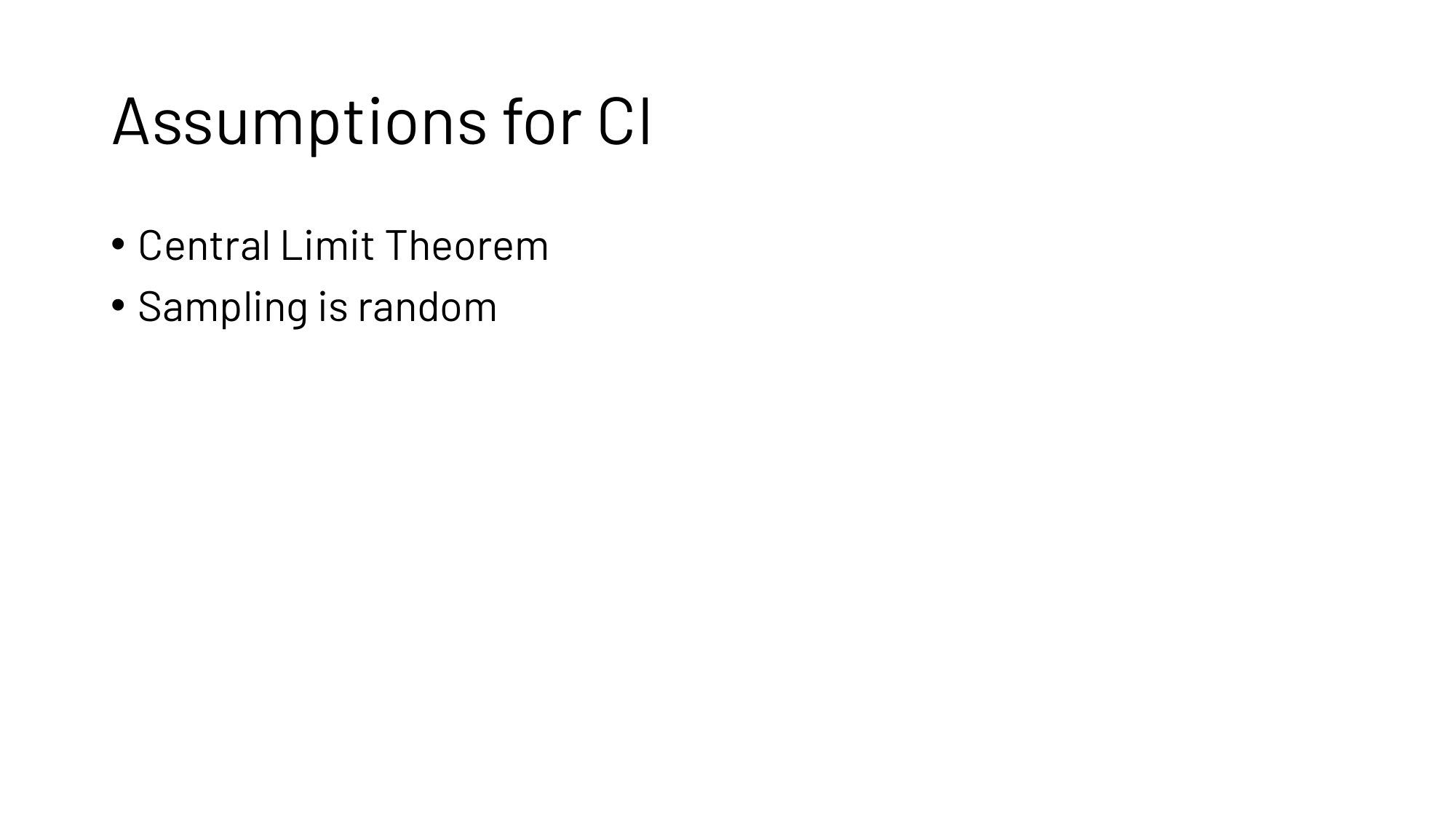

# Assumptions for CI
Central Limit Theorem
Sampling is random